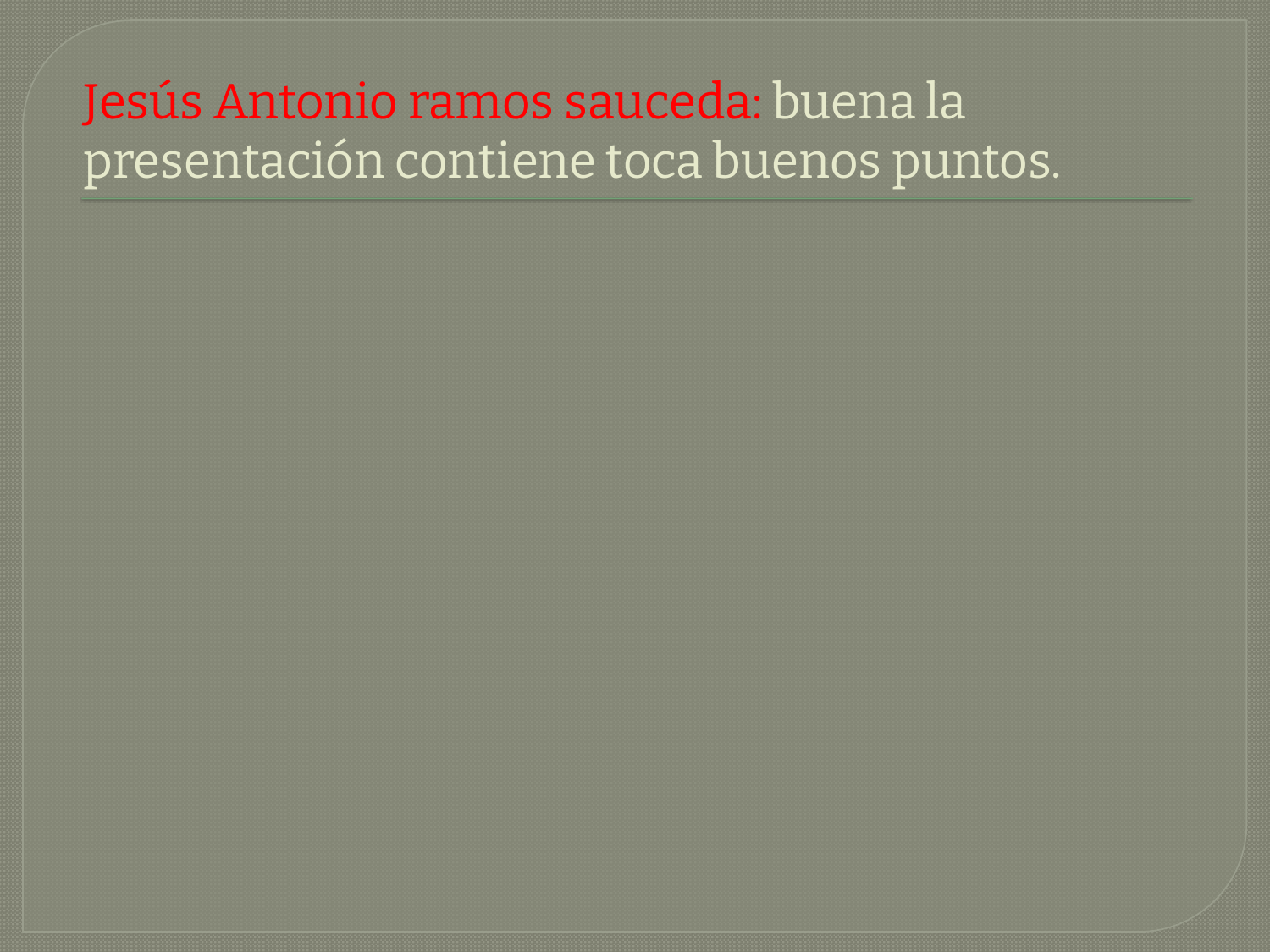

# Jesús Antonio ramos sauceda: buena la presentación contiene toca buenos puntos.